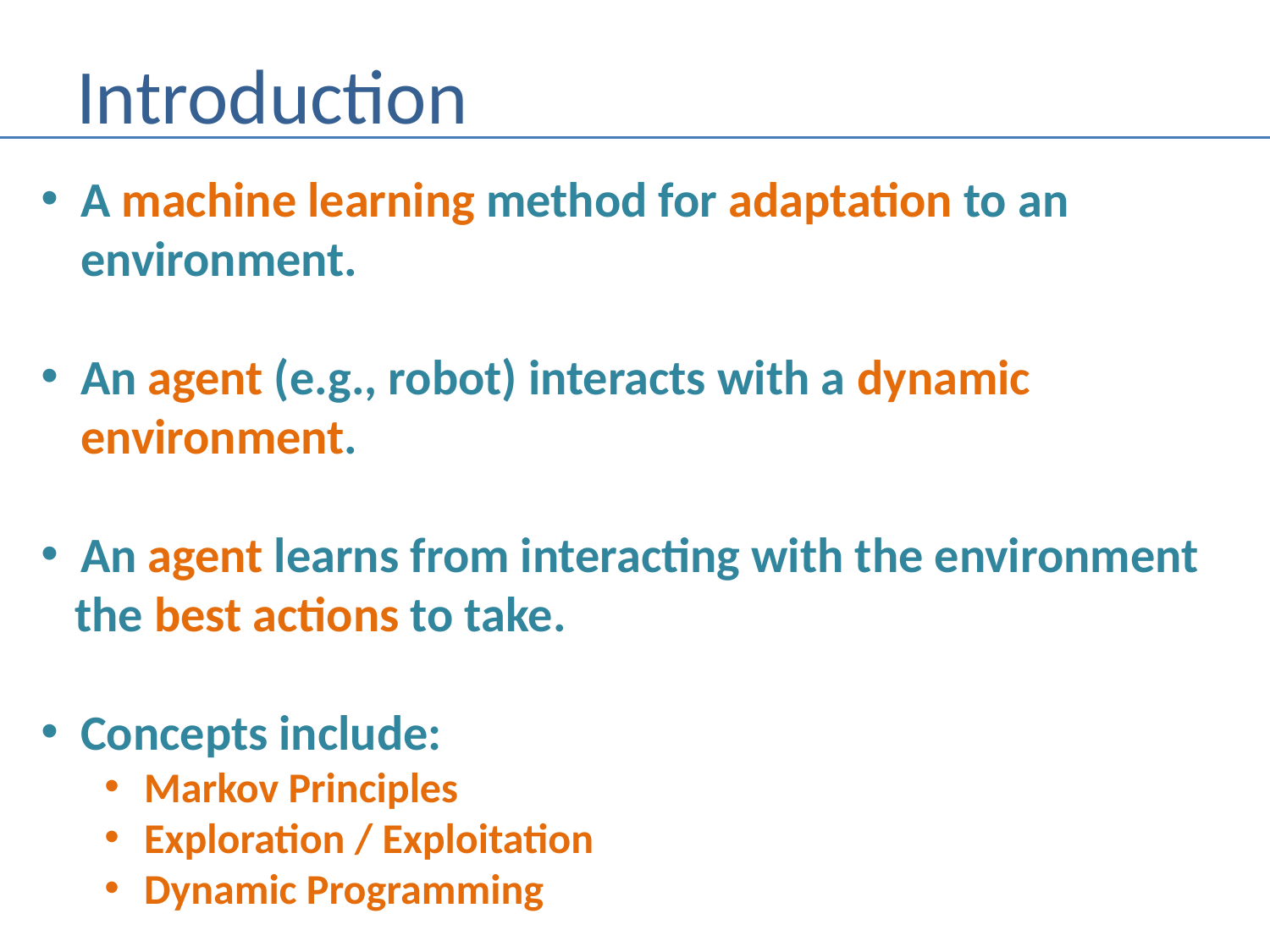

# Introduction
A machine learning method for adaptation to an
environment.

An agent (e.g., robot) interacts with a dynamic
environment.

An agent learns from interacting with the environment
   the best actions to take.

Concepts include:
Markov Principles
Exploration / Exploitation
Dynamic Programming